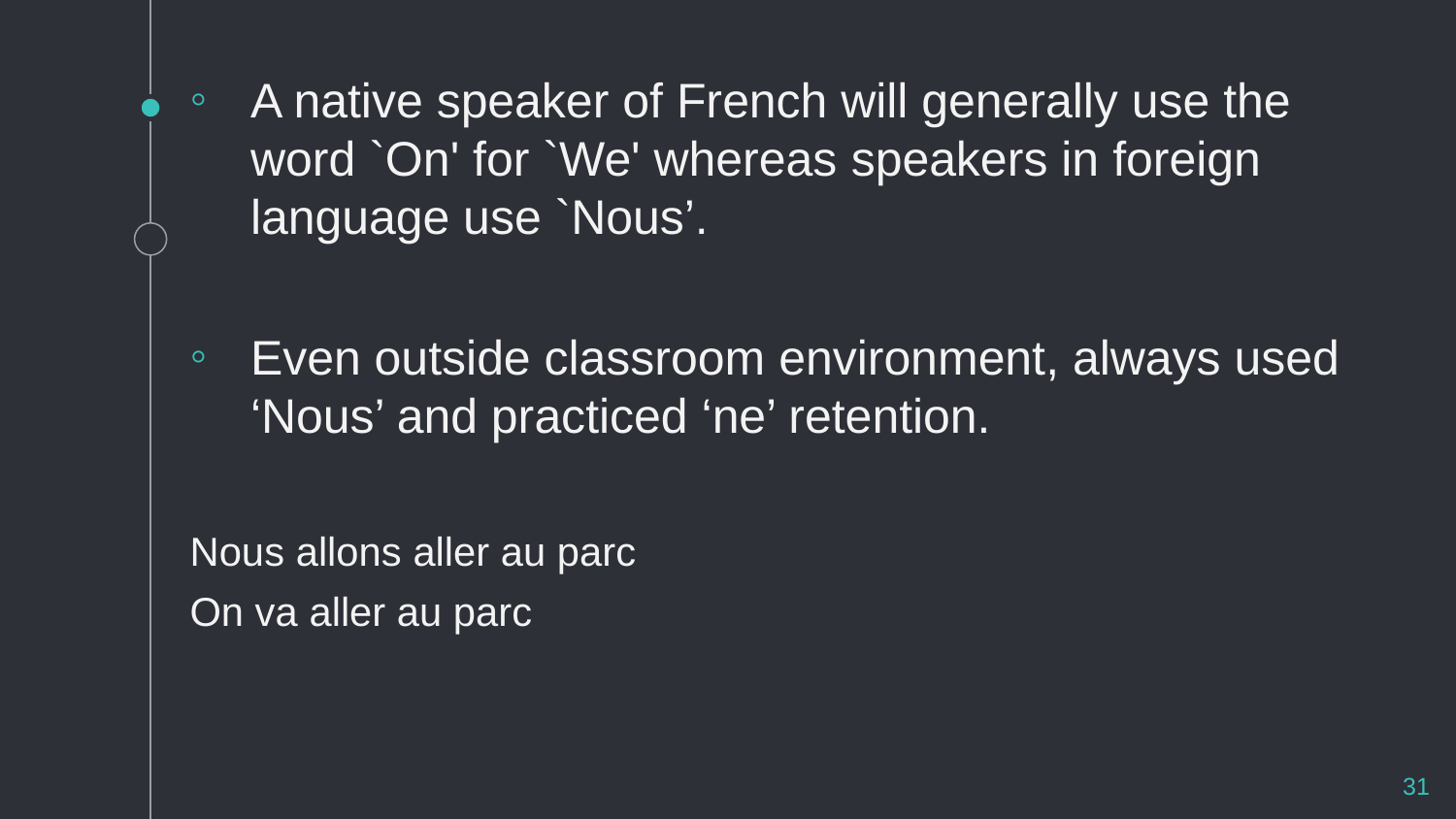

A native speaker of French will generally use the word `On' for `We' whereas speakers in foreign language use `Nous’.

Even outside classroom environment, always used ‘Nous’ and practiced ‘ne’ retention.

Nous allons aller au parc
On va aller au parc

31